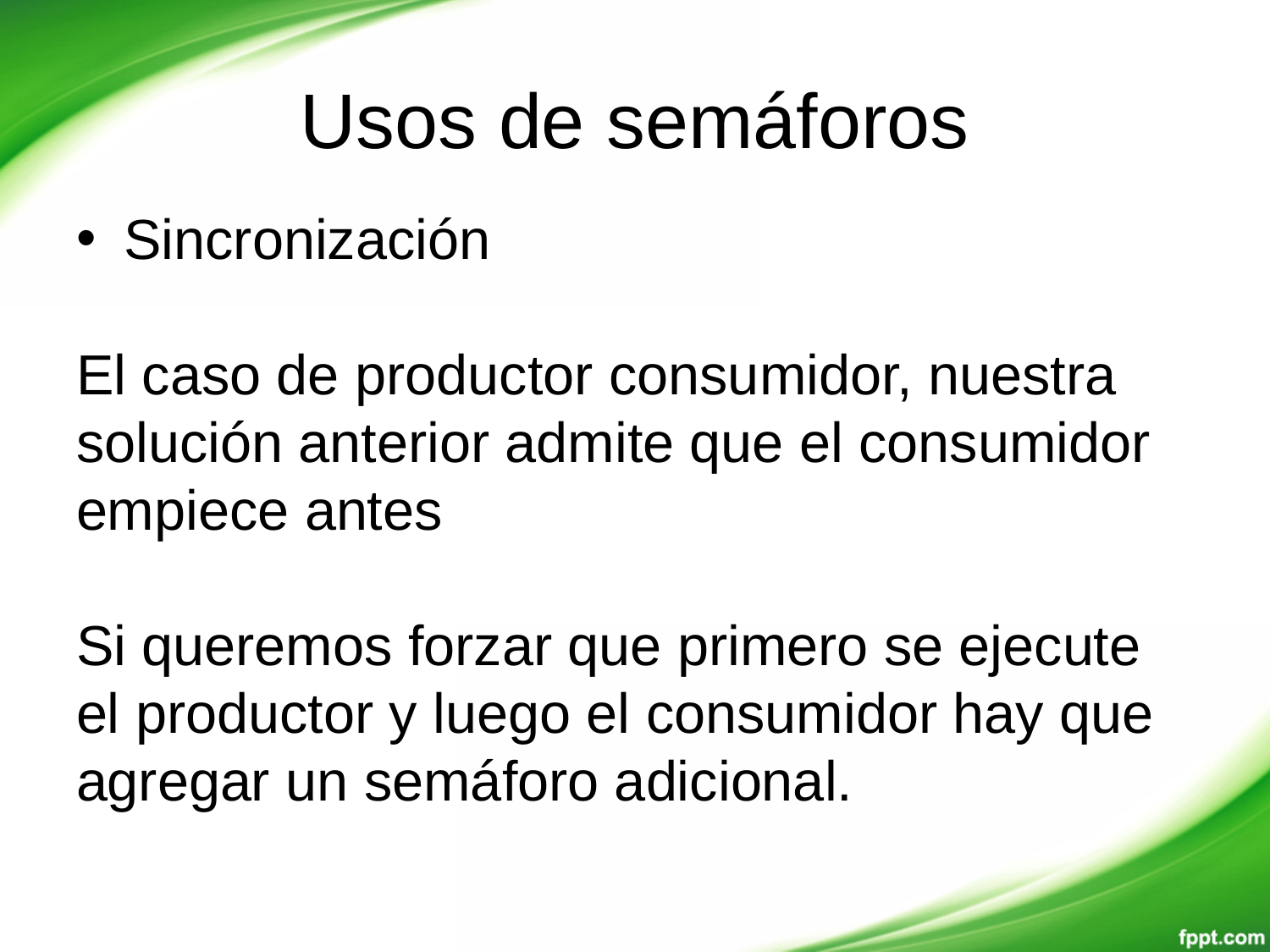

# Usos de semáforos
Sincronización

El caso de productor consumidor, nuestra solución anterior admite que el consumidor empiece antes

Si queremos forzar que primero se ejecute el productor y luego el consumidor hay que agregar un semáforo adicional.